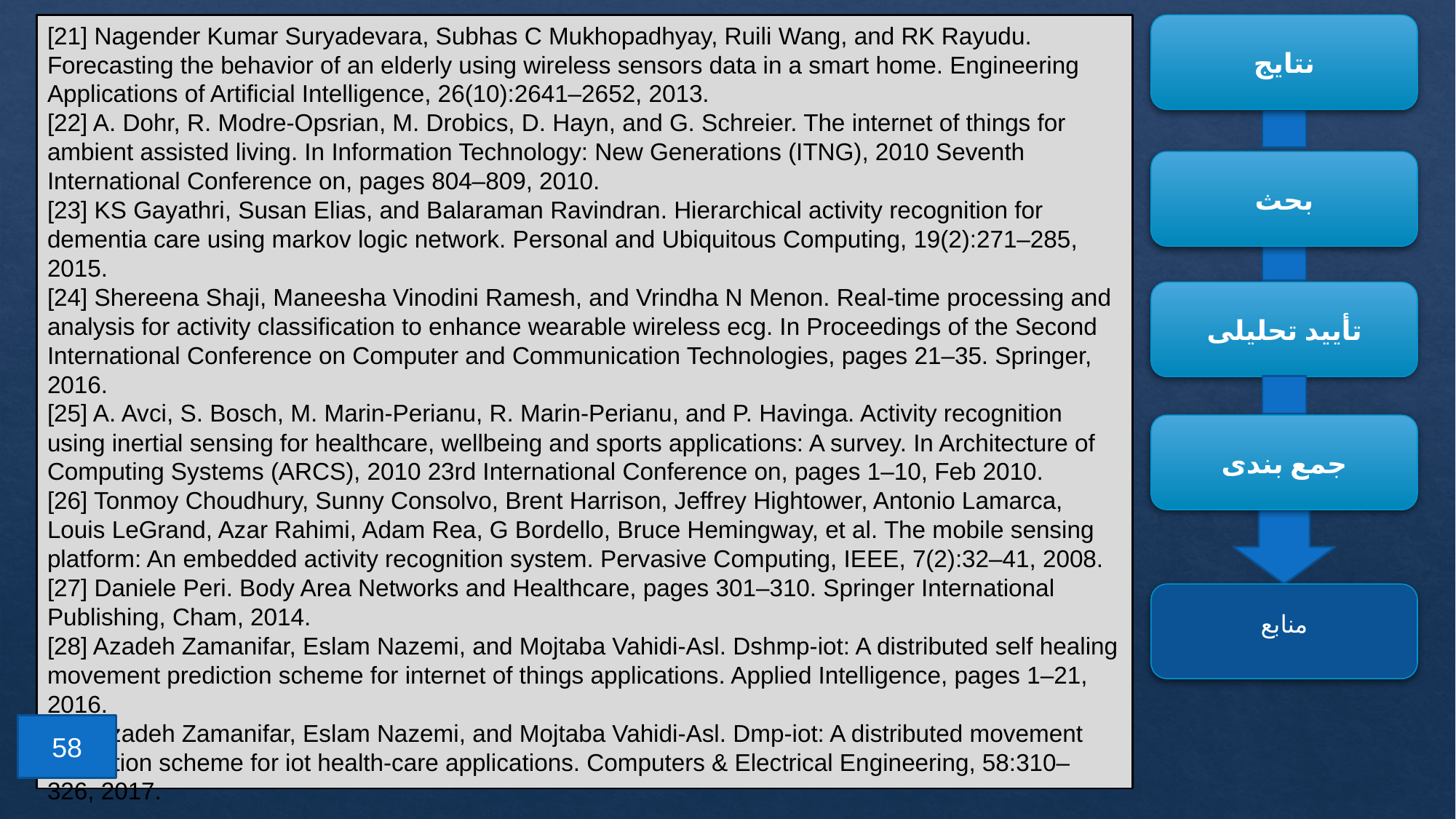

[21] Nagender Kumar Suryadevara, Subhas C Mukhopadhyay, Ruili Wang, and RK Rayudu. Forecasting the behavior of an elderly using wireless sensors data in a smart home. Engineering Applications of Artificial Intelligence, 26(10):2641–2652, 2013.
[22] A. Dohr, R. Modre-Opsrian, M. Drobics, D. Hayn, and G. Schreier. The internet of things for ambient assisted living. In Information Technology: New Generations (ITNG), 2010 Seventh International Conference on, pages 804–809, 2010.
[23] KS Gayathri, Susan Elias, and Balaraman Ravindran. Hierarchical activity recognition for dementia care using markov logic network. Personal and Ubiquitous Computing, 19(2):271–285, 2015.
[24] Shereena Shaji, Maneesha Vinodini Ramesh, and Vrindha N Menon. Real-time processing and analysis for activity classification to enhance wearable wireless ecg. In Proceedings of the Second International Conference on Computer and Communication Technologies, pages 21–35. Springer, 2016.
[25] A. Avci, S. Bosch, M. Marin-Perianu, R. Marin-Perianu, and P. Havinga. Activity recognition using inertial sensing for healthcare, wellbeing and sports applications: A survey. In Architecture of Computing Systems (ARCS), 2010 23rd International Conference on, pages 1–10, Feb 2010.
[26] Tonmoy Choudhury, Sunny Consolvo, Brent Harrison, Jeffrey Hightower, Antonio Lamarca, Louis LeGrand, Azar Rahimi, Adam Rea, G Bordello, Bruce Hemingway, et al. The mobile sensing platform: An embedded activity recognition system. Pervasive Computing, IEEE, 7(2):32–41, 2008.
[27] Daniele Peri. Body Area Networks and Healthcare, pages 301–310. Springer International Publishing, Cham, 2014.
[28] Azadeh Zamanifar, Eslam Nazemi, and Mojtaba Vahidi-Asl. Dshmp-iot: A distributed self healing movement prediction scheme for internet of things applications. Applied Intelligence, pages 1–21, 2016.
[29] Azadeh Zamanifar, Eslam Nazemi, and Mojtaba Vahidi-Asl. Dmp-iot: A distributed movement prediction scheme for iot health-care applications. Computers & Electrical Engineering, 58:310– 326, 2017.
نتایج

بحث

تأیید تحلیلی

جمع بندی

منابع
58